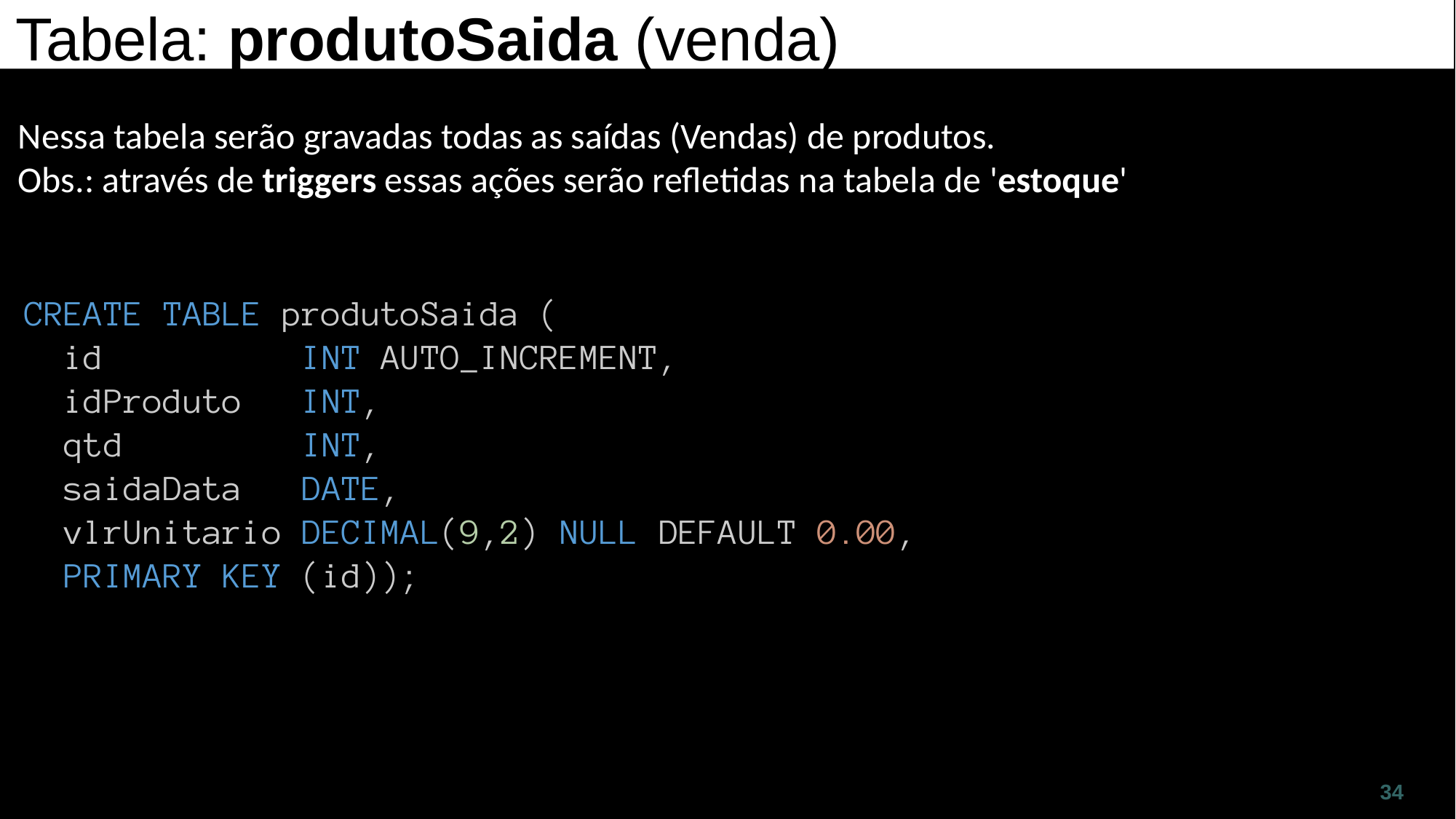

Tabela: produtoSaida (venda)

Nessa tabela serão gravadas todas as saídas (Vendas) de produtos.
Obs.: através de triggers essas ações serão refletidas na tabela de 'estoque'

CREATE TABLE produtoSaida (
  id          INT AUTO_INCREMENT,
  idProduto   INT,
  qtd 	   INT,
  saidaData   DATE,
  vlrUnitario DECIMAL(9,2) NULL DEFAULT 0.00,
  PRIMARY KEY (id));
34